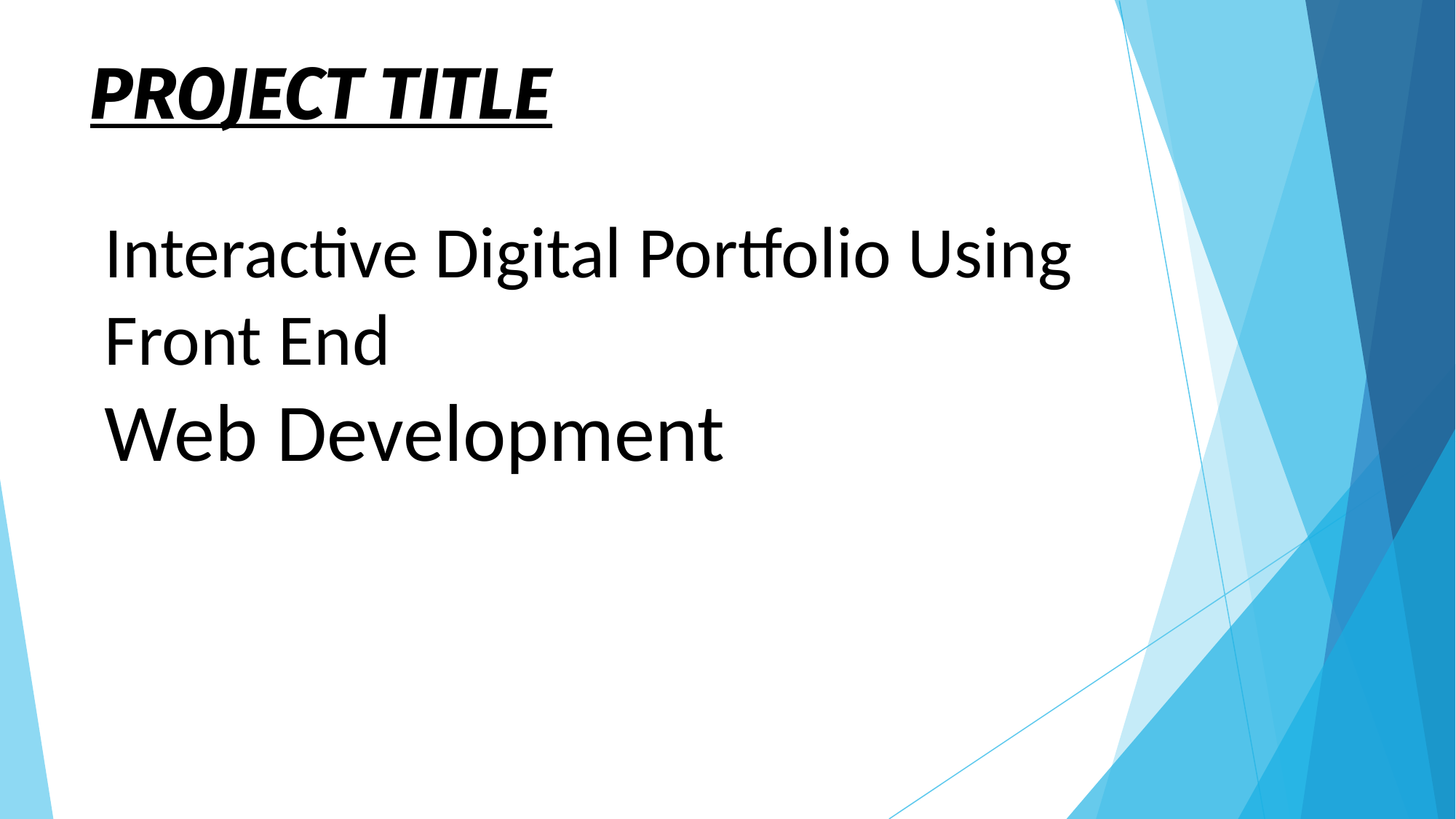

# PROJECT TITLE
Interactive Digital Portfolio Using Front End
Web Development